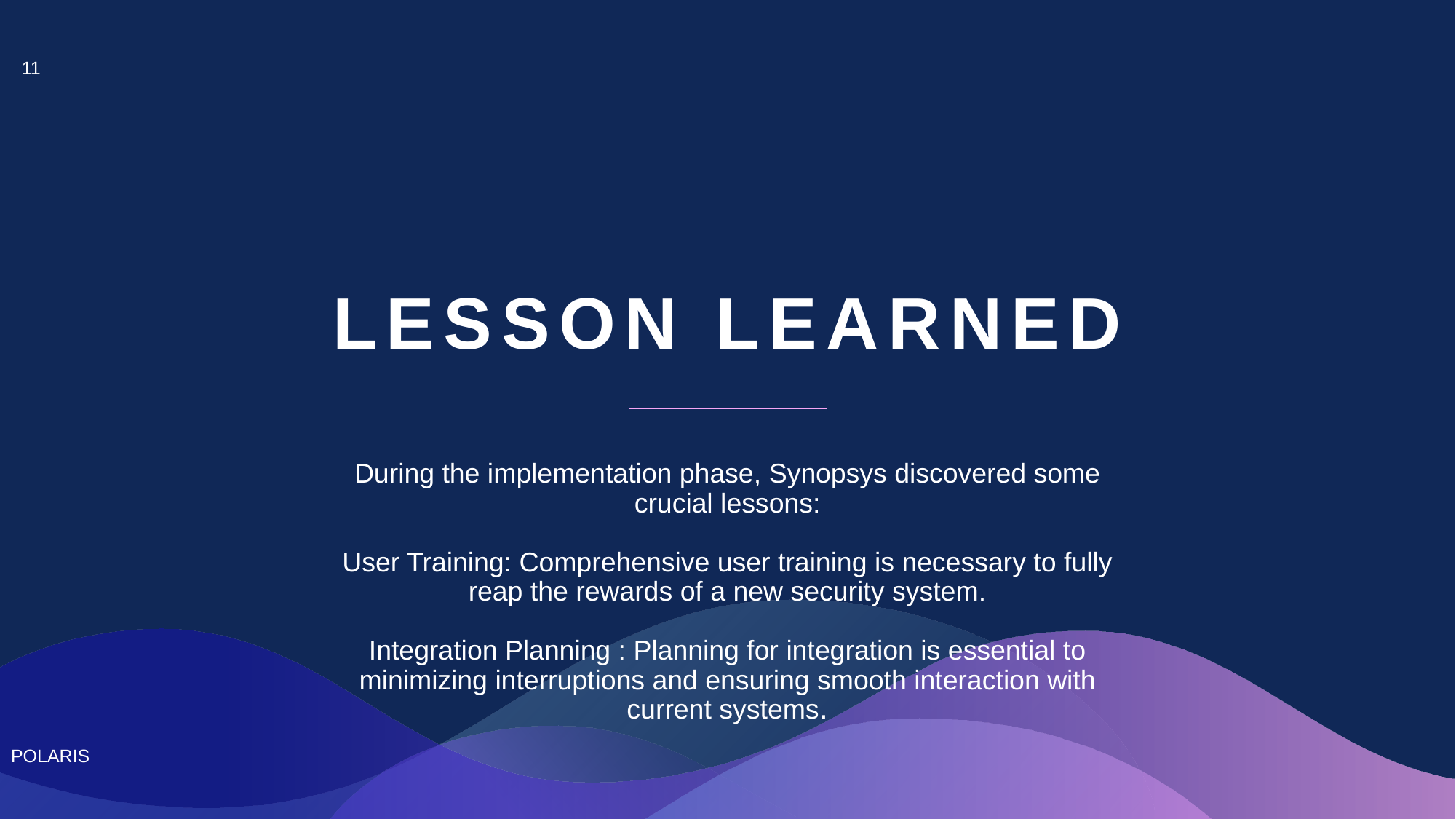

11
# Lesson learned
During the implementation phase, Synopsys discovered some crucial lessons:

User Training: Comprehensive user training is necessary to fully reap the rewards of a new security system.

Integration Planning : Planning for integration is essential to minimizing interruptions and ensuring smooth interaction with current systems.

POLARIS